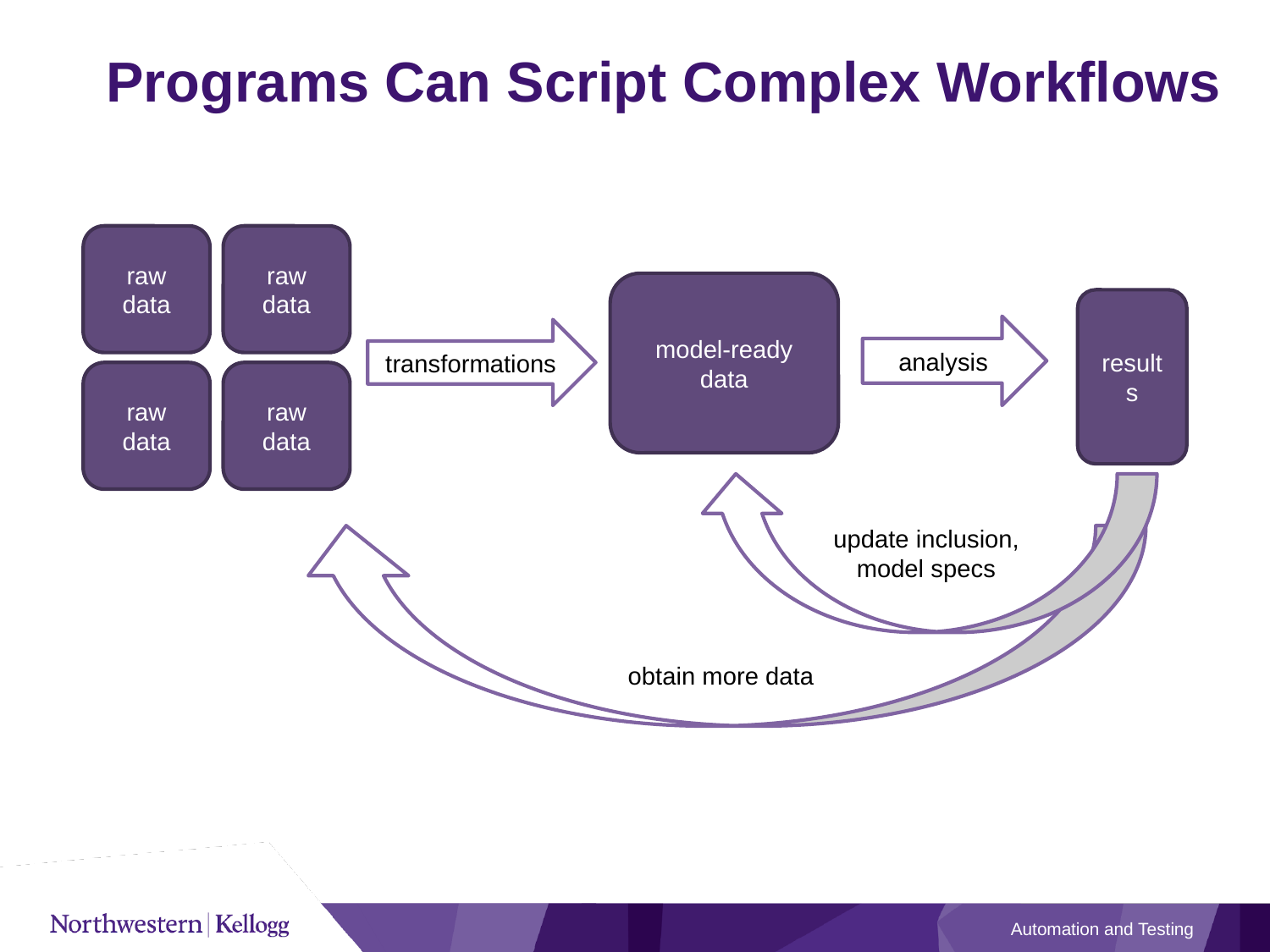

# Programs Can Script Complex Workflows
raw data
raw data
model-ready data
results
analysis
transformations
raw data
raw data
update inclusion,
model specs
obtain more data

Automation and Testing